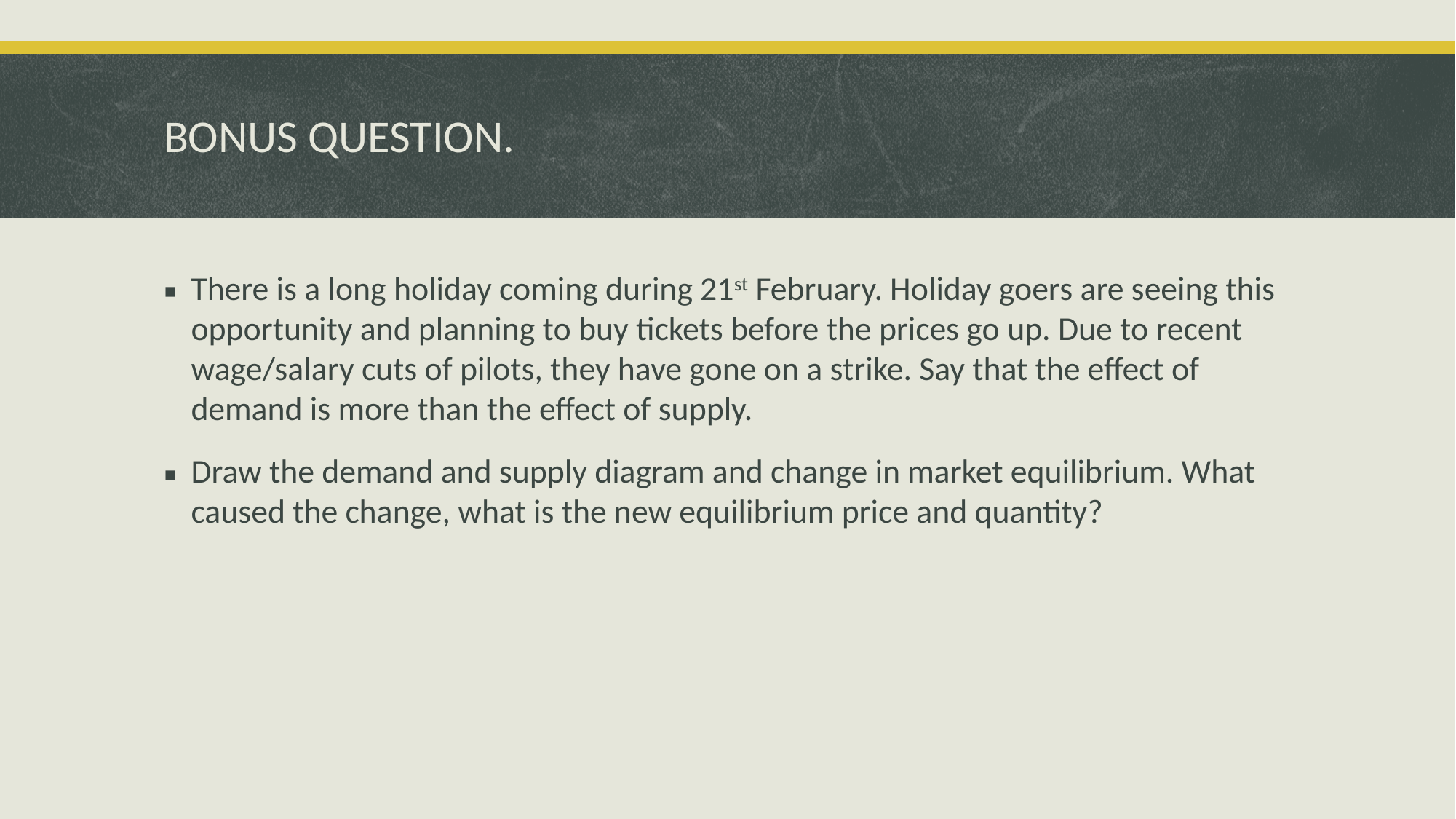

# BONUS QUESTION.
There is a long holiday coming during 21st February. Holiday goers are seeing this opportunity and planning to buy tickets before the prices go up. Due to recent wage/salary cuts of pilots, they have gone on a strike. Say that the effect of demand is more than the effect of supply.
Draw the demand and supply diagram and change in market equilibrium. What caused the change, what is the new equilibrium price and quantity?